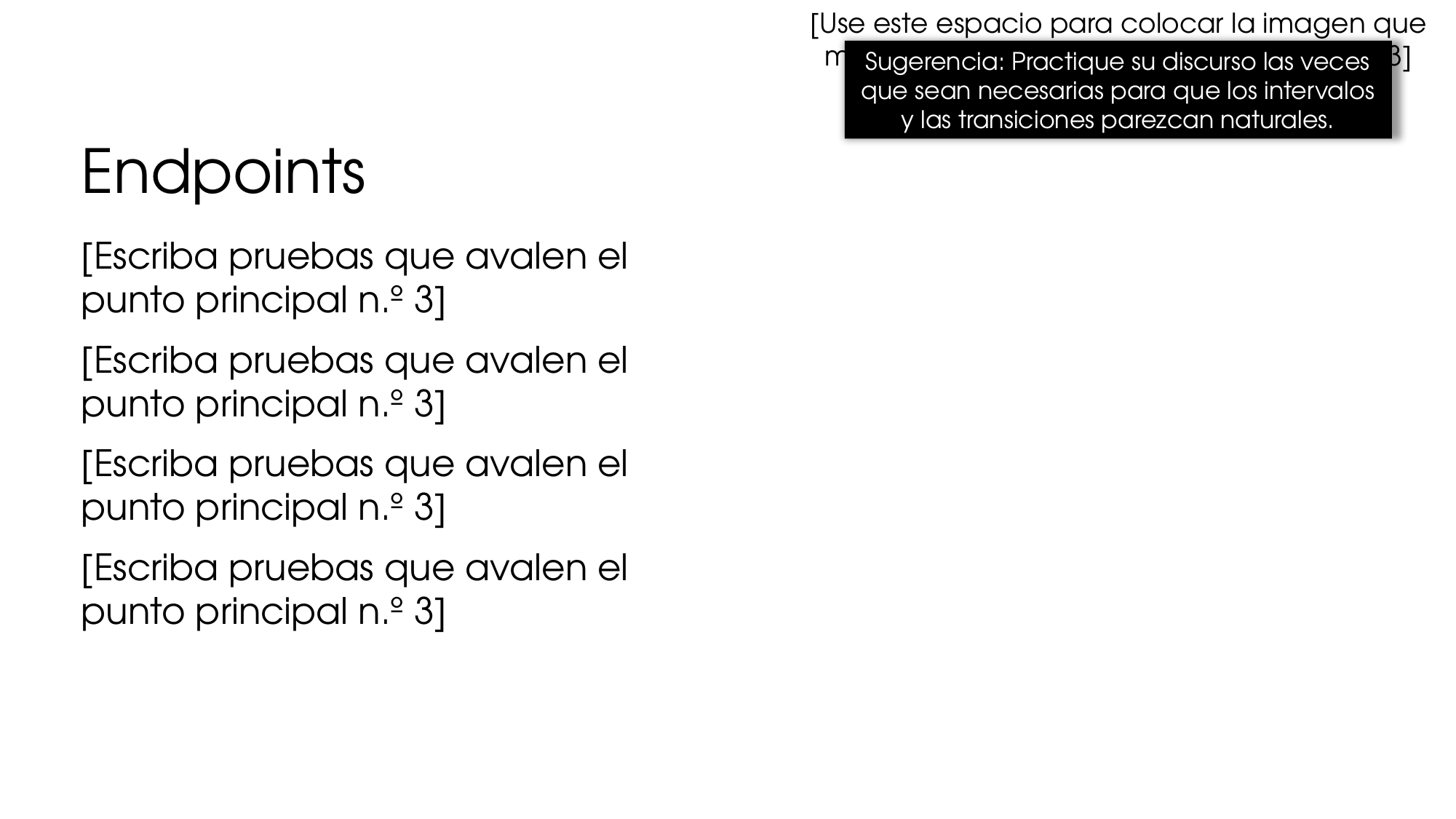

[Use este espacio para colocar la imagen que mejor ilustre la idea principal del punto n.º 3]
# Endpoints
Sugerencia: Practique su discurso las veces que sean necesarias para que los intervalos y las transiciones parezcan naturales.
[Escriba pruebas que avalen el punto principal n.º 3]
[Escriba pruebas que avalen el punto principal n.º 3]
[Escriba pruebas que avalen el punto principal n.º 3]
[Escriba pruebas que avalen el punto principal n.º 3]